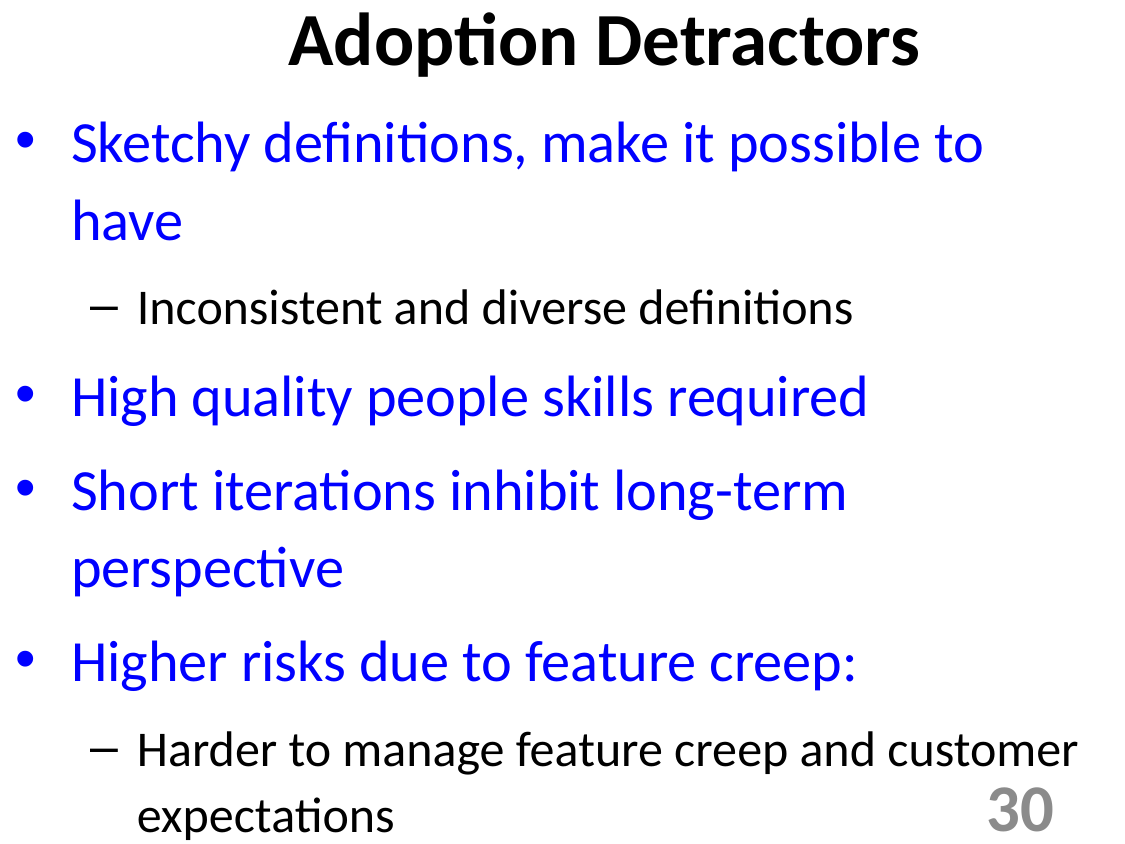

Adoption Detractors
Sketchy definitions, make it possible to have
Inconsistent and diverse definitions
High quality people skills required
Short iterations inhibit long-term perspective
Higher risks due to feature creep:
Harder to manage feature creep and customer expectations
Difficult to quantify cost, time, quality.

30